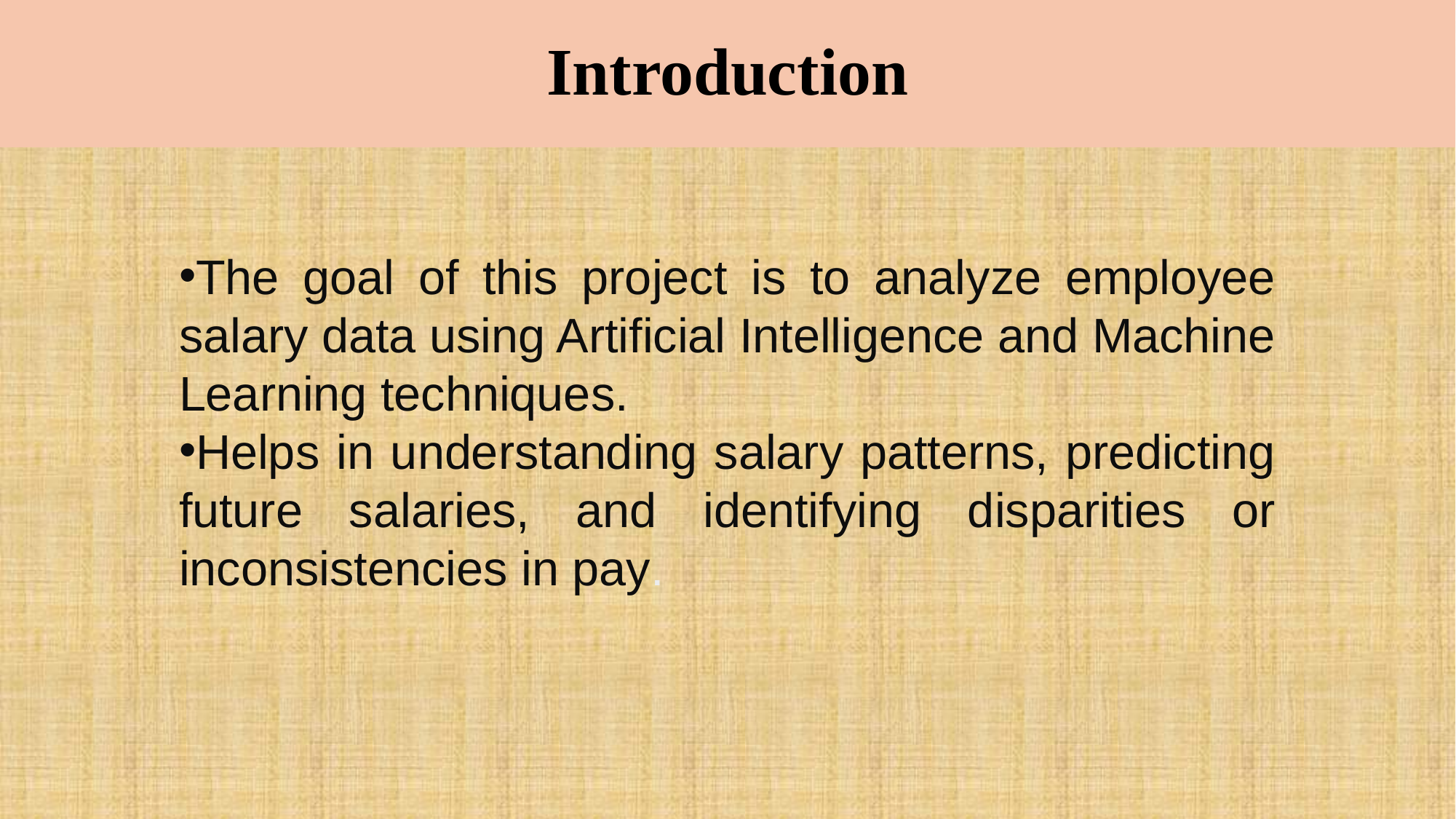

# Introduction
The goal of this project is to analyze employee salary data using Artificial Intelligence and Machine Learning techniques.
Helps in understanding salary patterns, predicting future salaries, and identifying disparities or inconsistencies in pay.